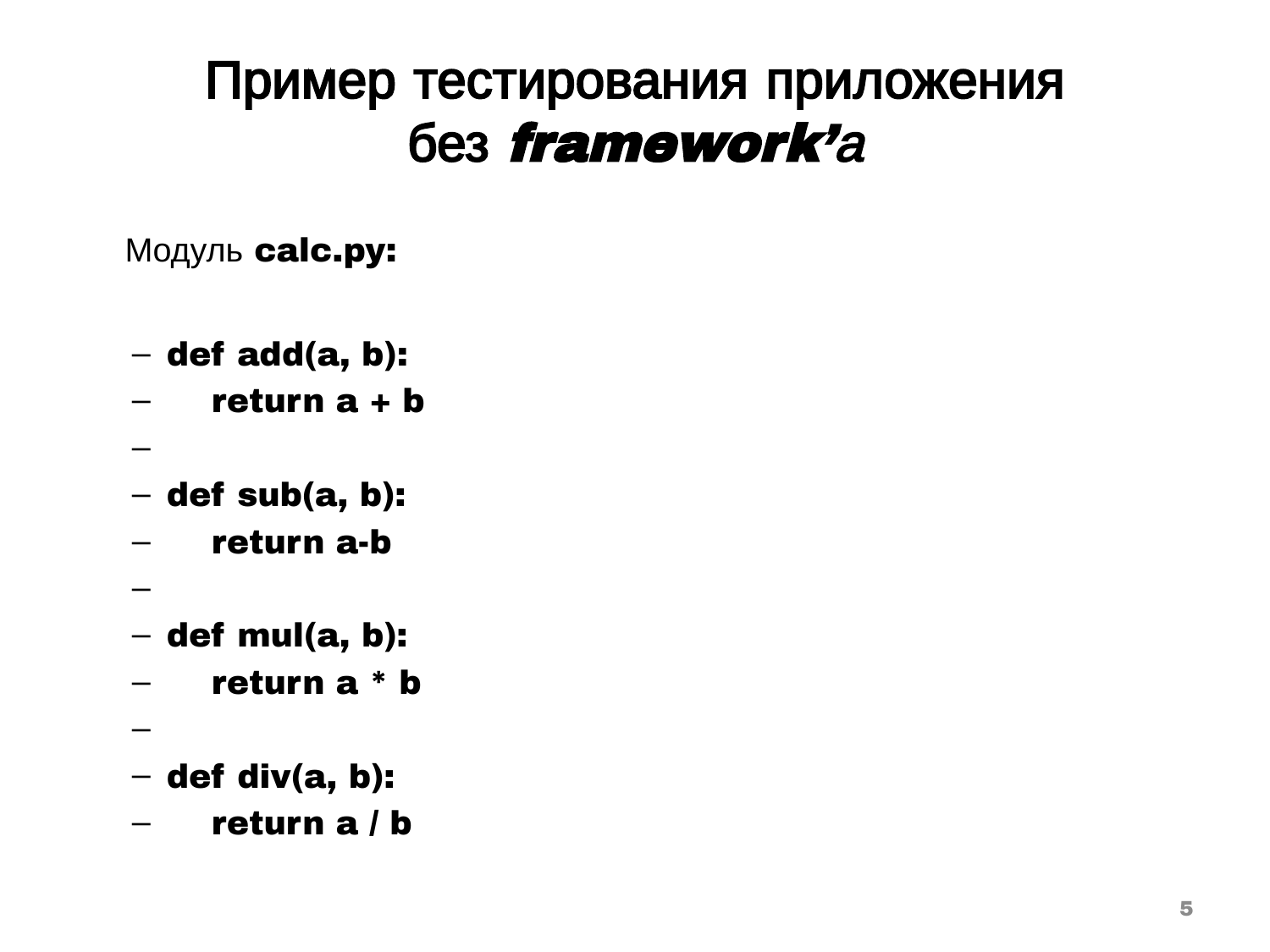

# Пример тестирования приложения без framework’а
Модуль calc.py:

def add(a, b):
    return a + b

def sub(a, b):
    return a-b

def mul(a, b):
    return a * b

def div(a, b):
    return a / b
5